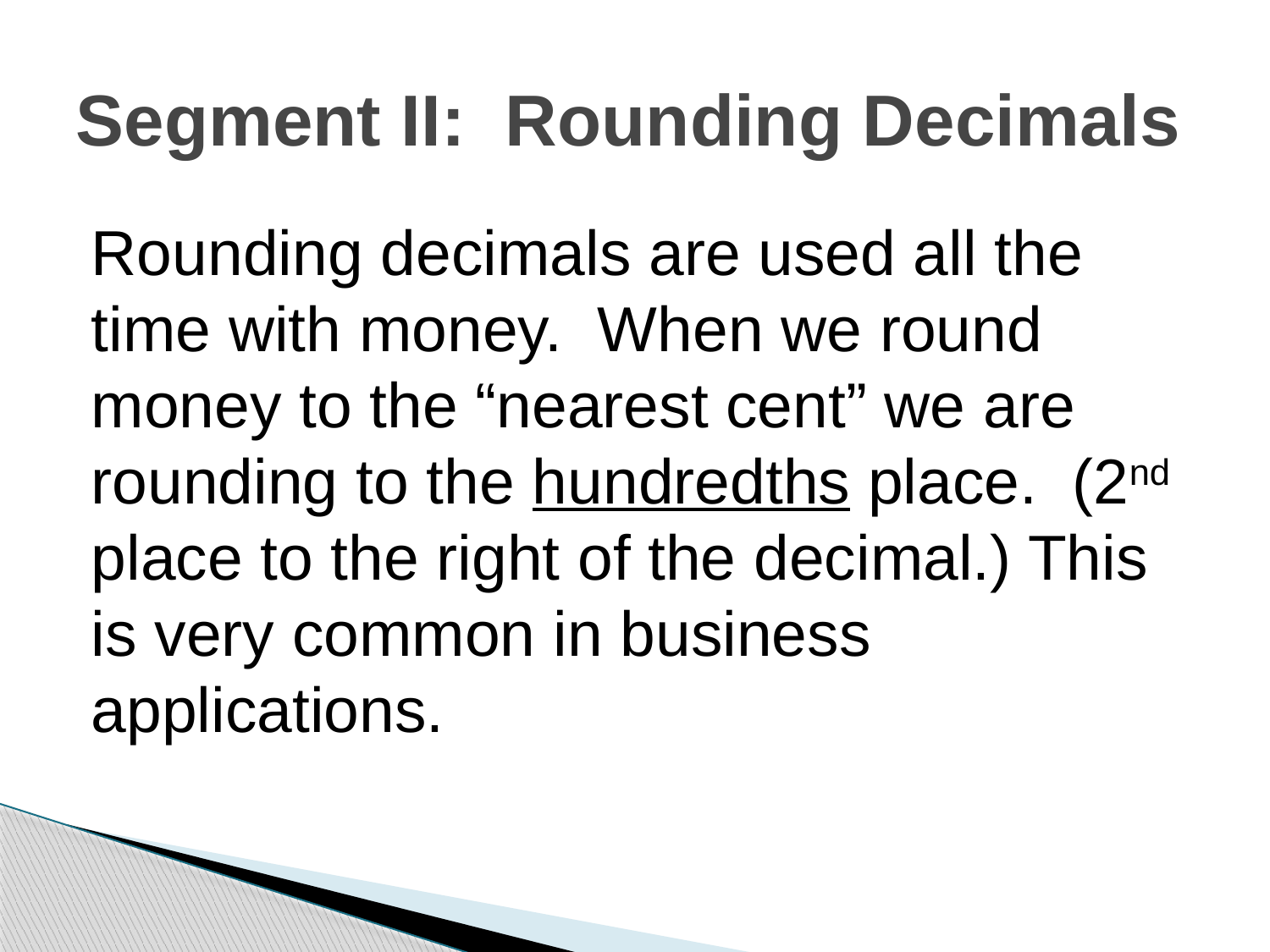

# Segment II:  Rounding Decimals
Rounding decimals are used all the time with money.  When we round money to the “nearest cent” we are rounding to the hundredths place.  (2nd place to the right of the decimal.) This is very common in business applications.